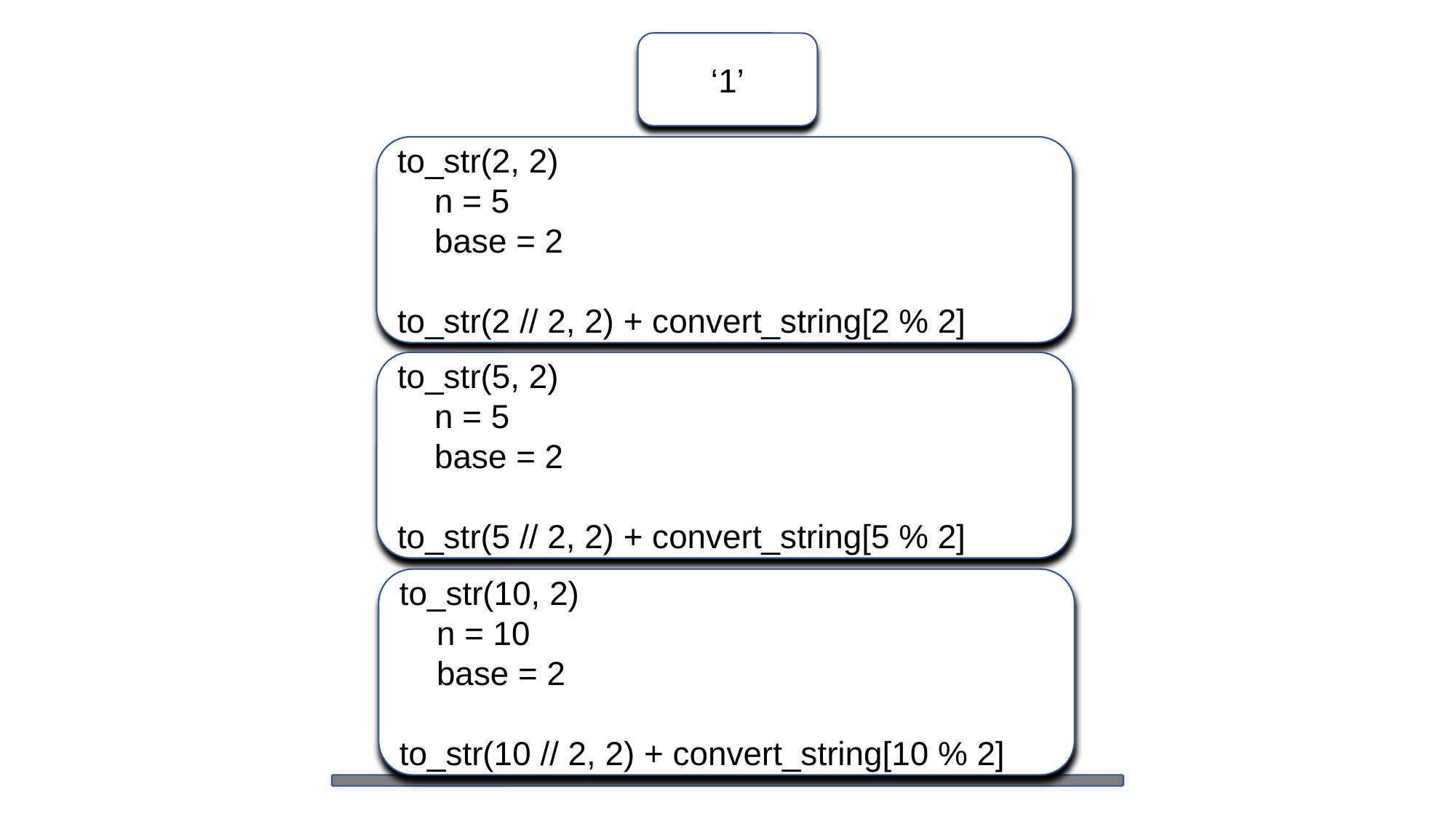

‘1’
to_str(2, 2)
    n = 5
    base = 2

to_str(2 // 2, 2) + convert_string[2 % 2]

to_str(5, 2)
    n = 5
    base = 2

to_str(5 // 2, 2) + convert_string[5 % 2]
to_str(10, 2)
    n = 10
    base = 2

to_str(10 // 2, 2) + convert_string[10 % 2]